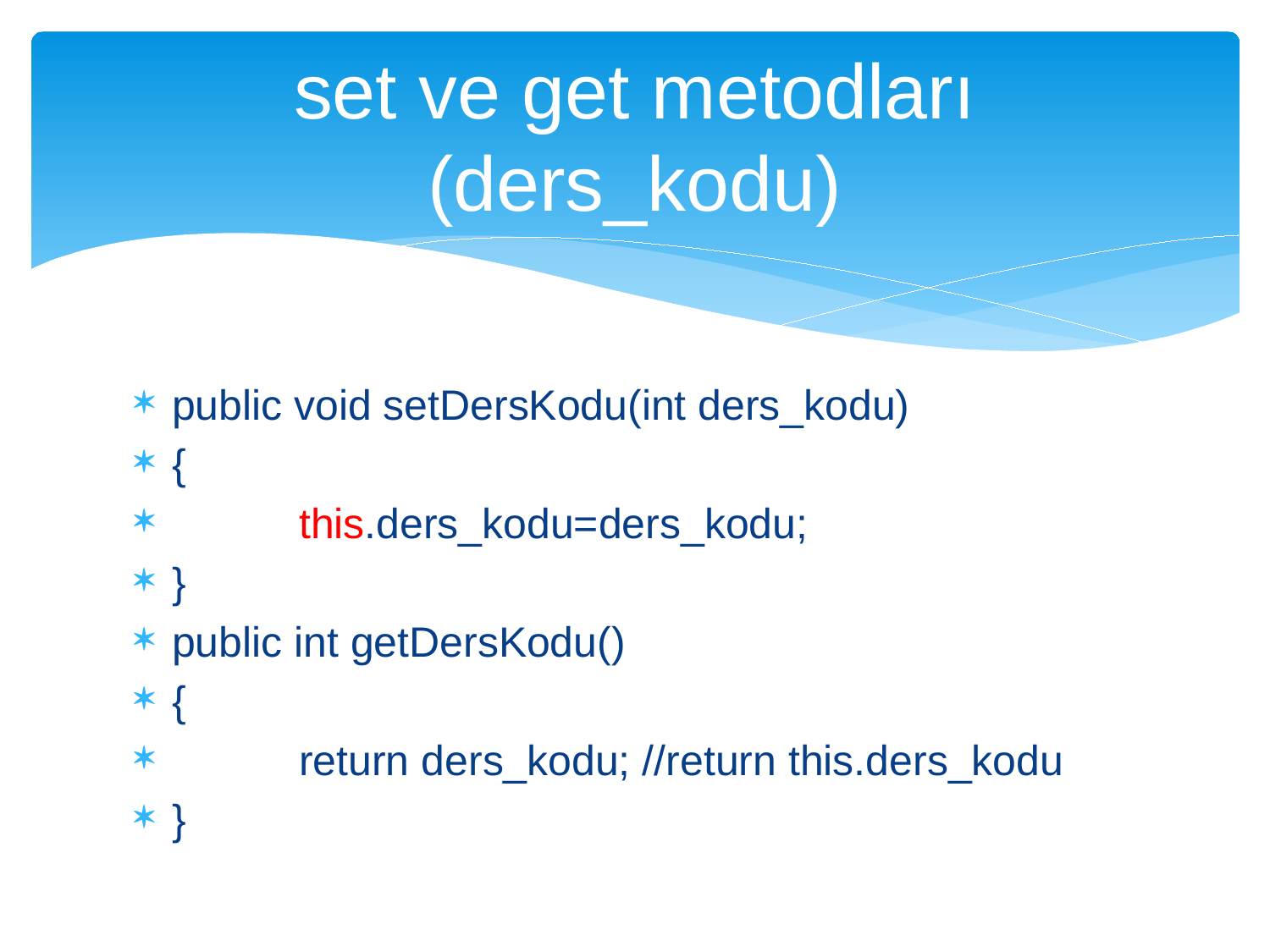

# set ve get metodları (ders_kodu)
public void setDersKodu(int ders_kodu)
{
	this.ders_kodu=ders_kodu;
}
public int getDersKodu()
{
	return ders_kodu; //return this.ders_kodu
}